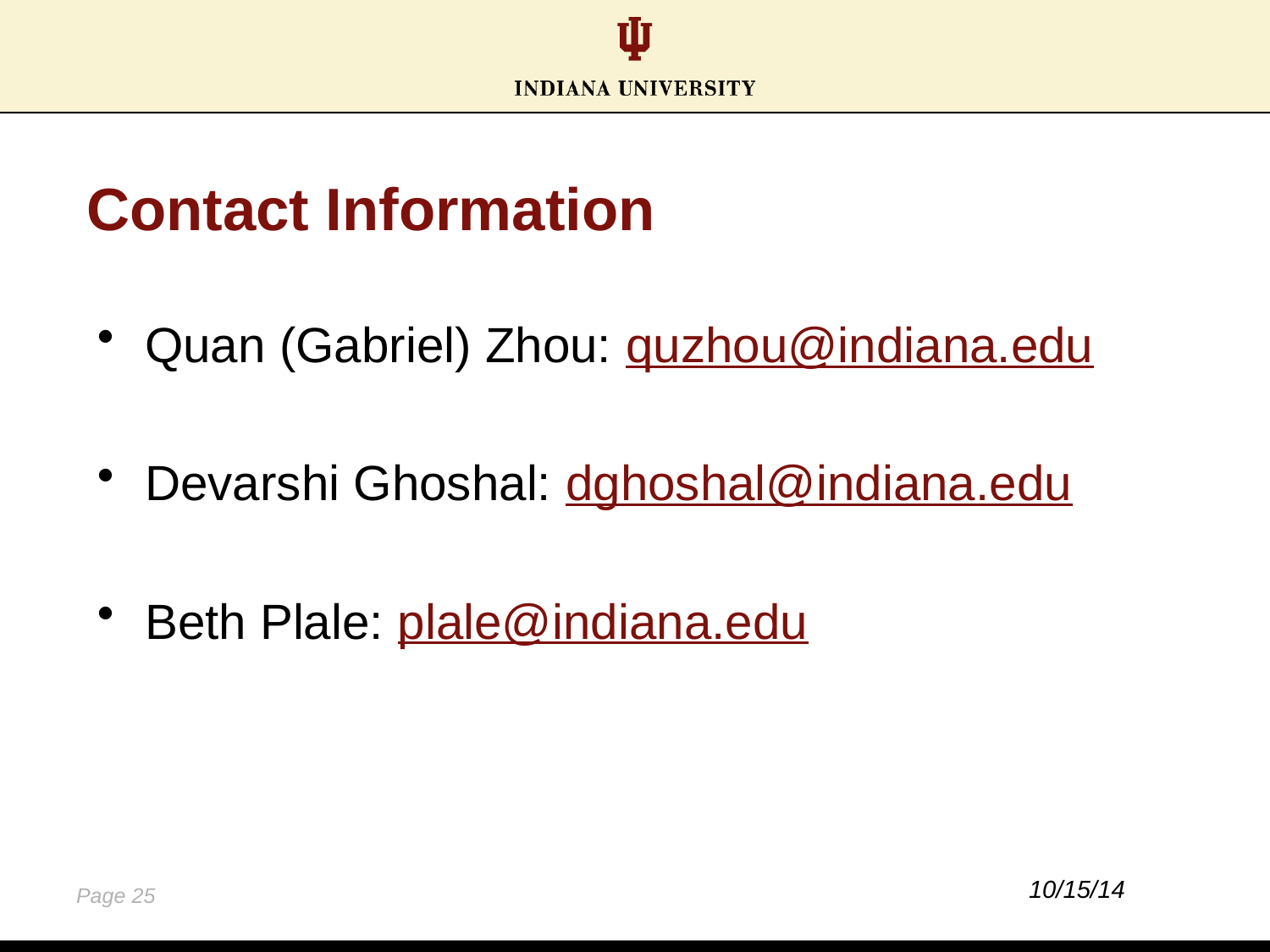

# Contact Information
Quan (Gabriel) Zhou: quzhou@indiana.edu

Devarshi Ghoshal: dghoshal@indiana.edu

Beth Plale: plale@indiana.edu

10/15/14
Page 25